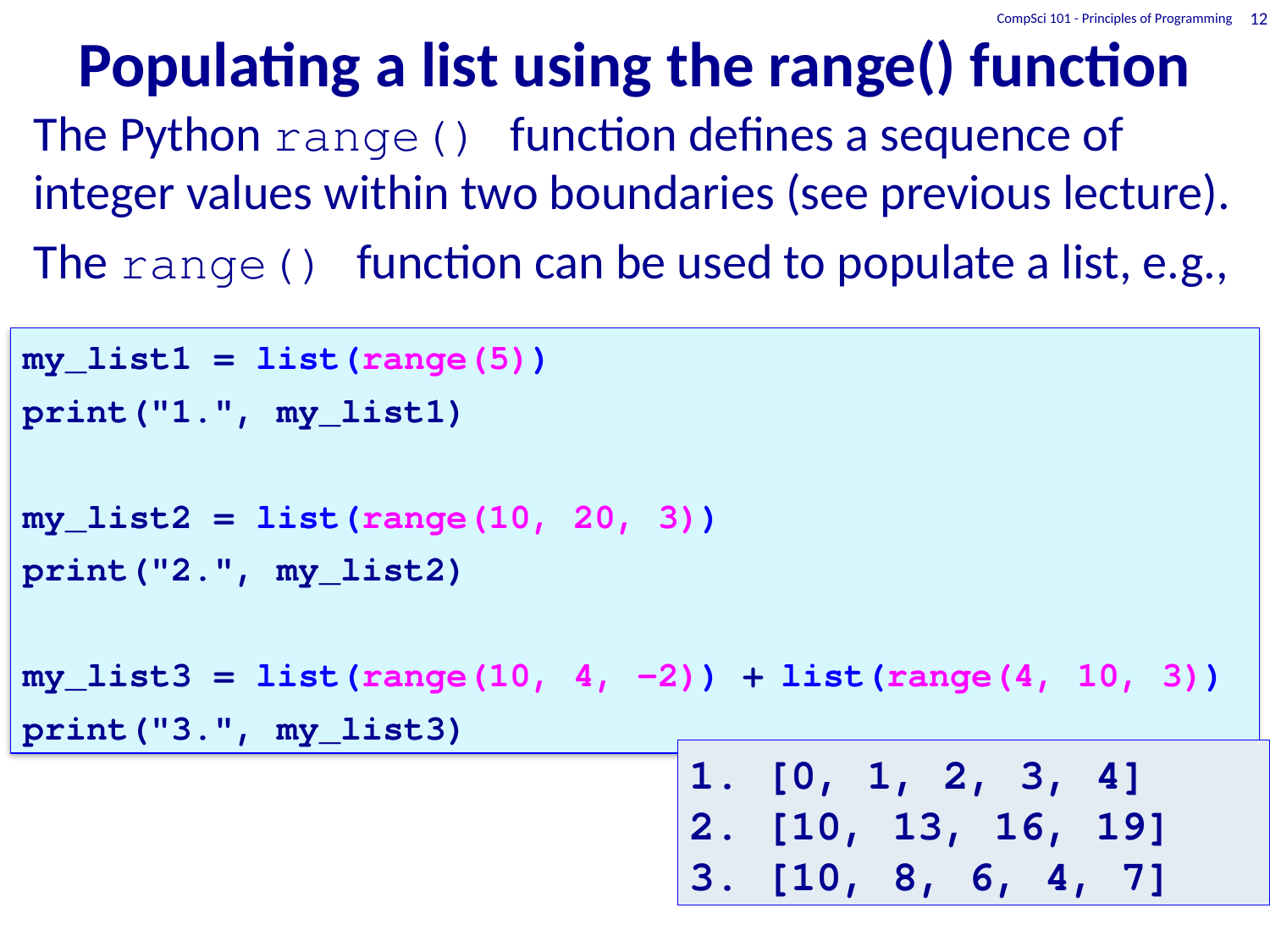

# Populating a list using the range() function
CompSci 101 - Principles of Programming
12
The Python range() function defines a sequence of integer values within two boundaries (see previous lecture).
The range() function can be used to populate a list, e.g.,

my_list1 = list(range(5))
print("1.", my_list1)

my_list2 = list(range(10, 20, 3))
print("2.", my_list2)

my_list3 = list(range(10, 4, -2)) + list(range(4, 10, 3))
print("3.", my_list3)
1. [0, 1, 2, 3, 4]
2. [10, 13, 16, 19]
3. [10, 8, 6, 4, 7]